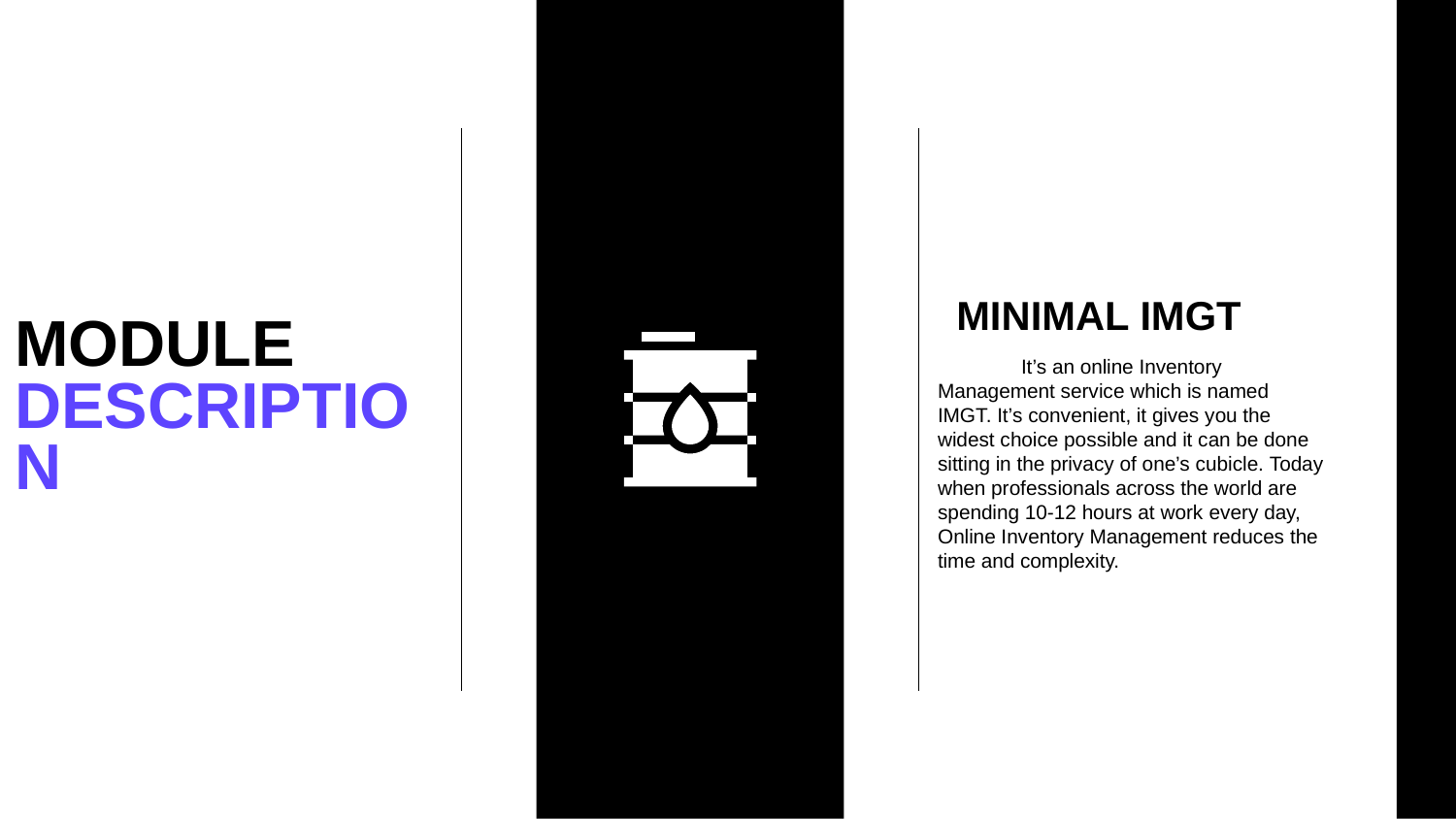

MINIMAL IMGT

# MODULE DESCRIPTION
It’s an online Inventory Management service which is named IMGT. It’s convenient, it gives you the widest choice possible and it can be done sitting in the privacy of one’s cubicle. Today when professionals across the world are spending 10-12 hours at work every day, Online Inventory Management reduces the time and complexity.